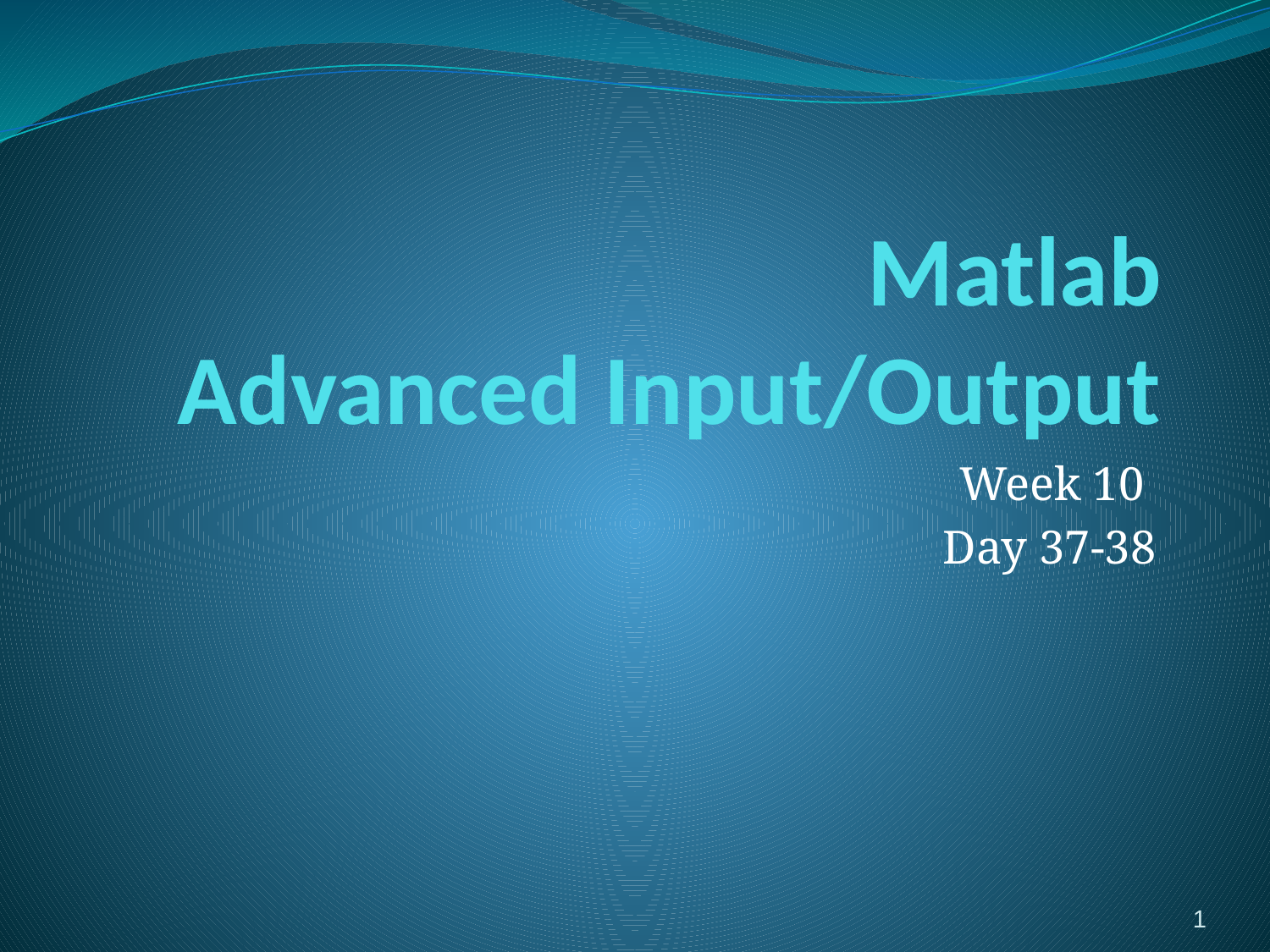

# Matlab Advanced Input/Output
Week 10
Day 37-38
1